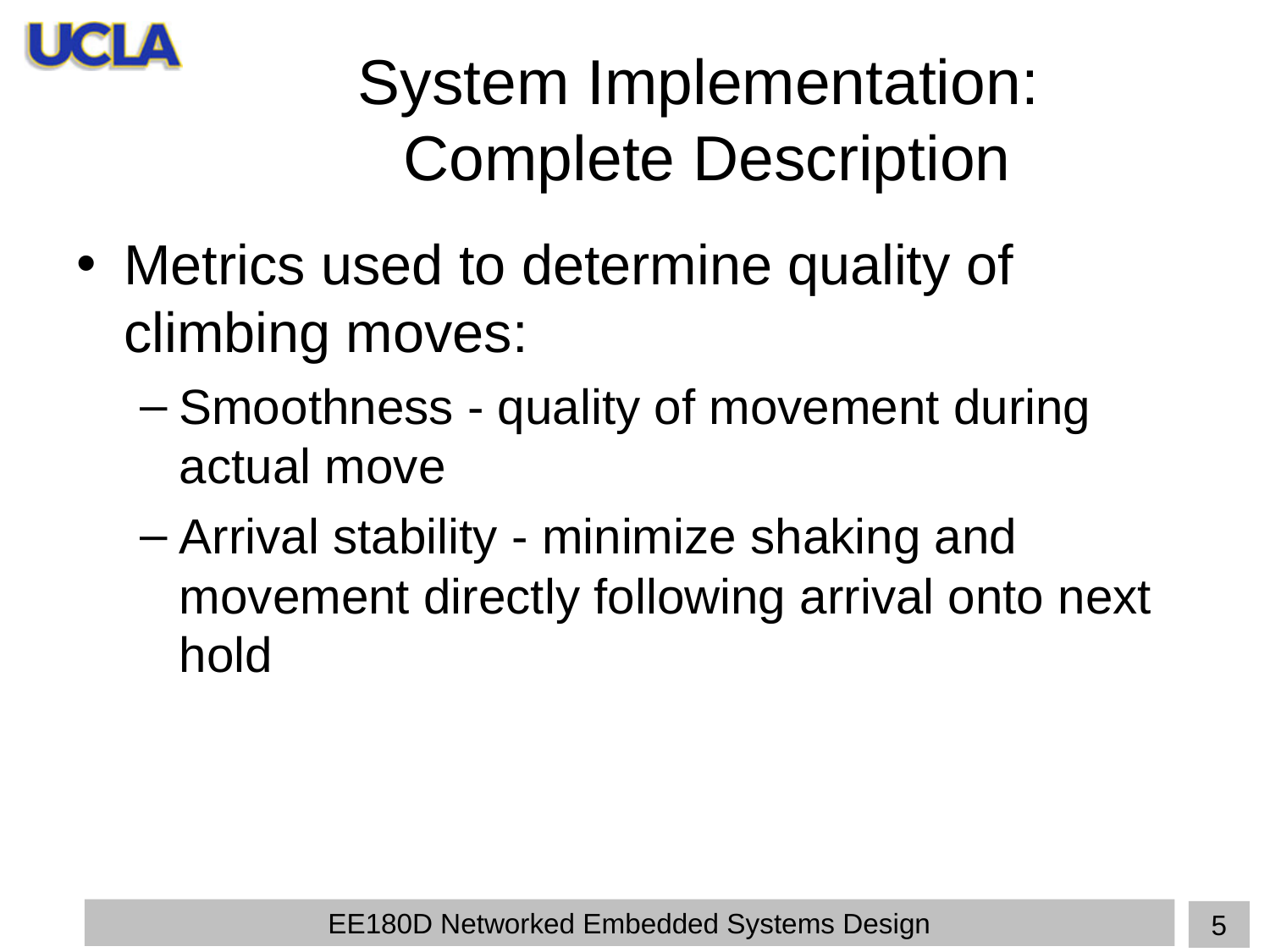

# System Implementation: Complete Description
Metrics used to determine quality of climbing moves:
Smoothness - quality of movement during actual move
Arrival stability - minimize shaking and movement directly following arrival onto next hold